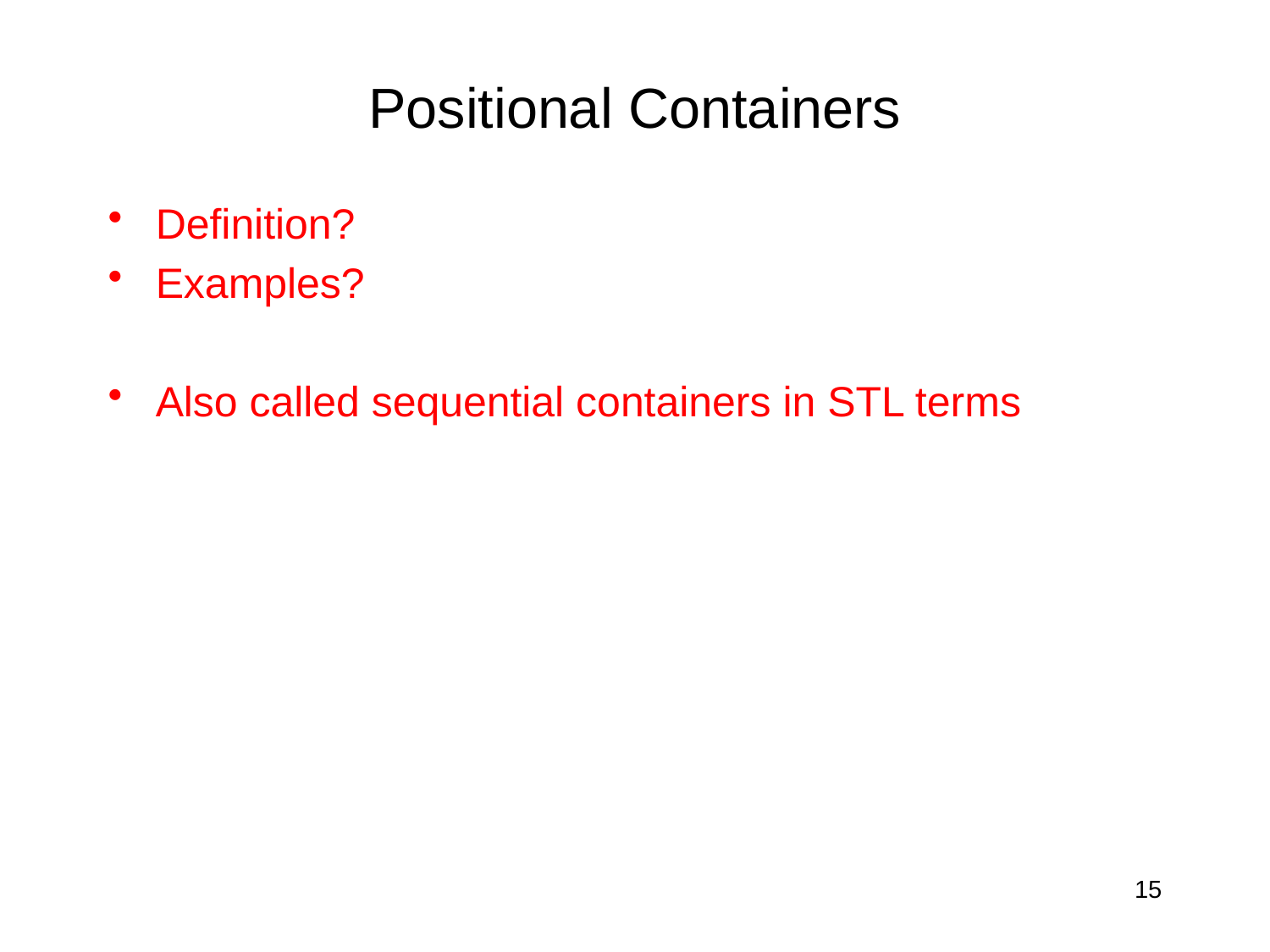

# Positional Containers
Definition?
Examples?

Also called sequential containers in STL terms
15